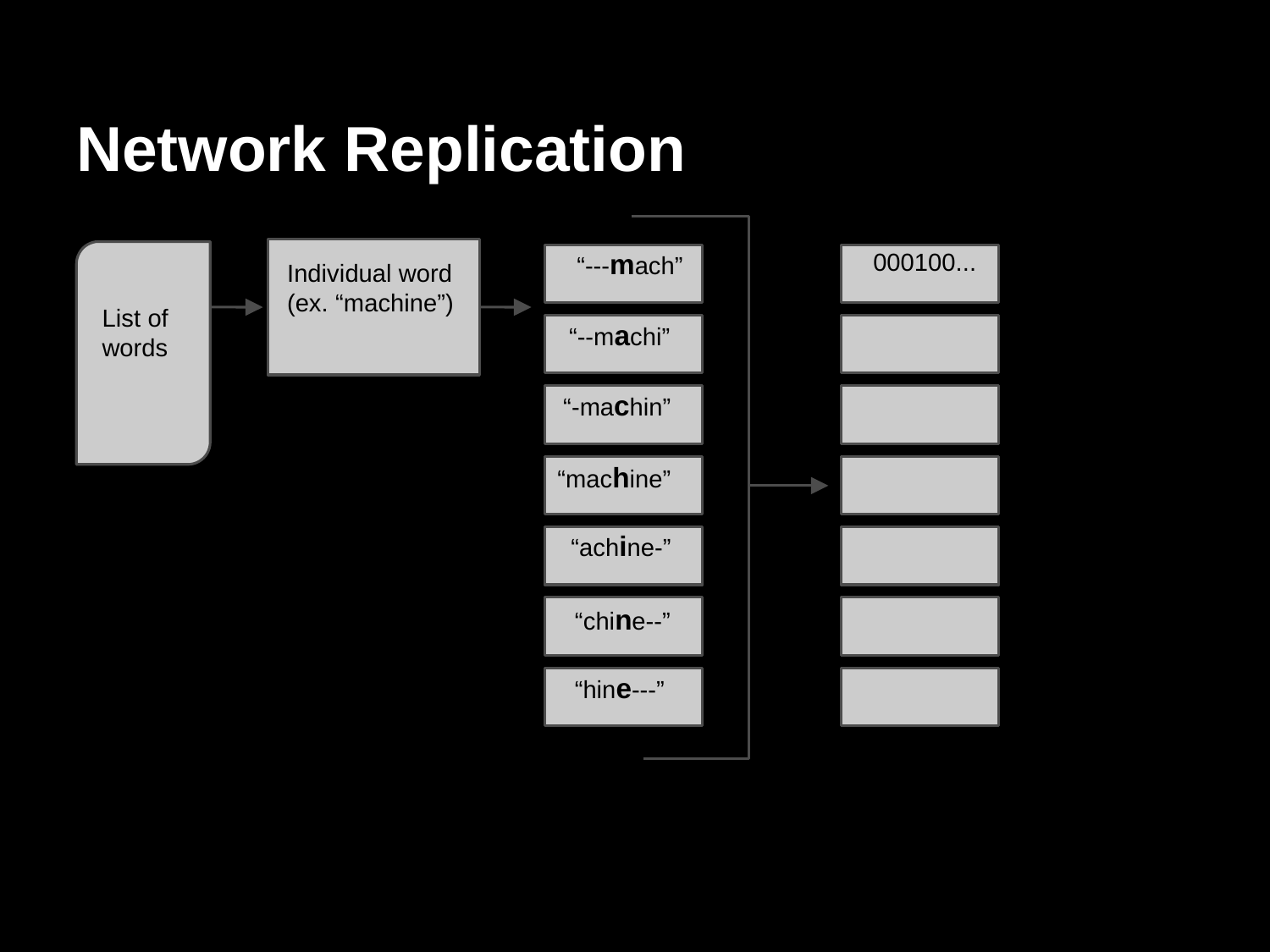

# Network Replication

“---mach”
000100...

Individual word (ex. “machine”)

List of words
“--machi”

“-machin”

“machine”

“achine-”

“chine--”

“hine---”